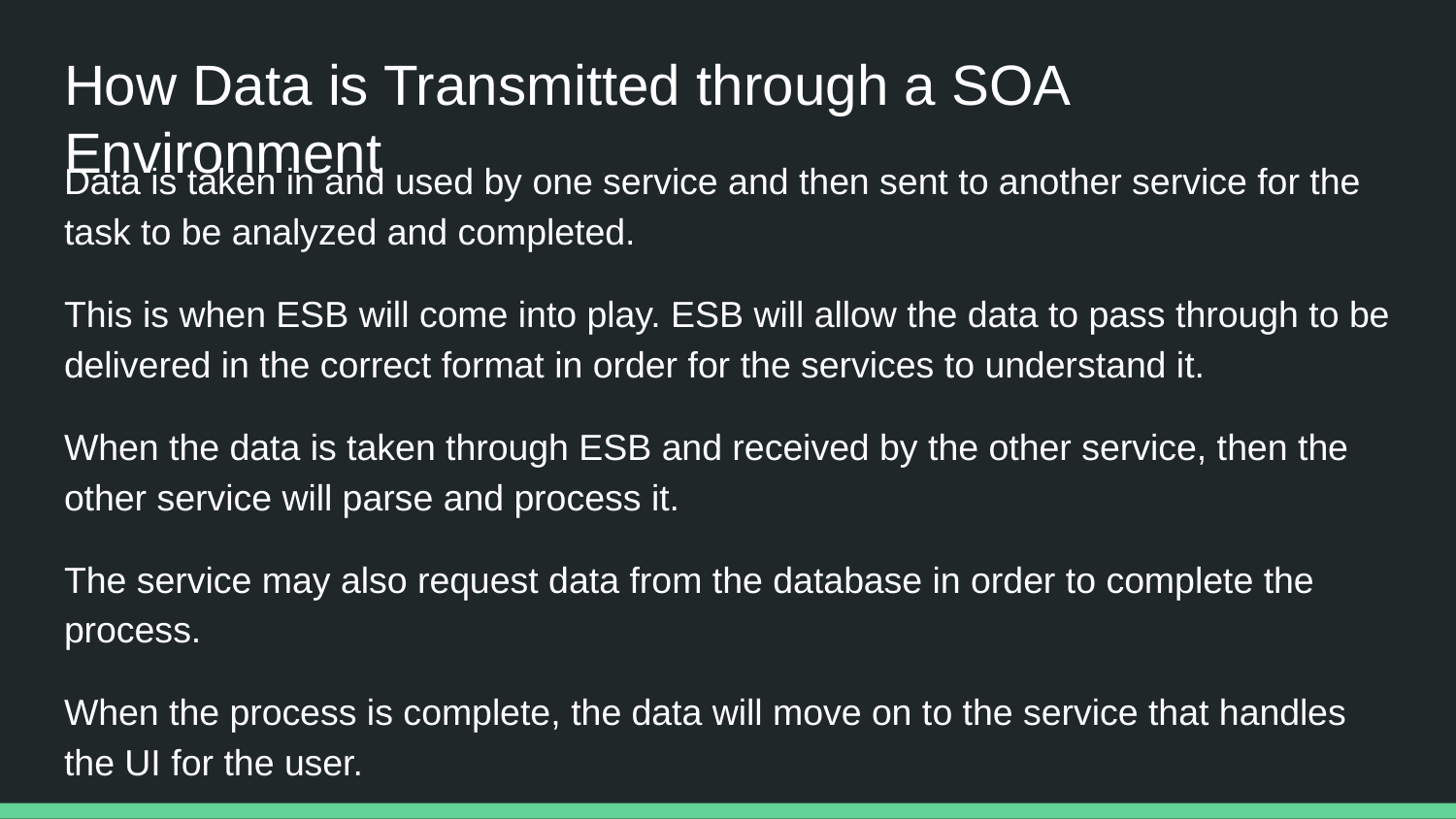

# How Data is Transmitted through a SOA Environment
Data is taken in and used by one service and then sent to another service for the task to be analyzed and completed.
This is when ESB will come into play. ESB will allow the data to pass through to be delivered in the correct format in order for the services to understand it.
When the data is taken through ESB and received by the other service, then the other service will parse and process it.
The service may also request data from the database in order to complete the process.
When the process is complete, the data will move on to the service that handles the UI for the user.